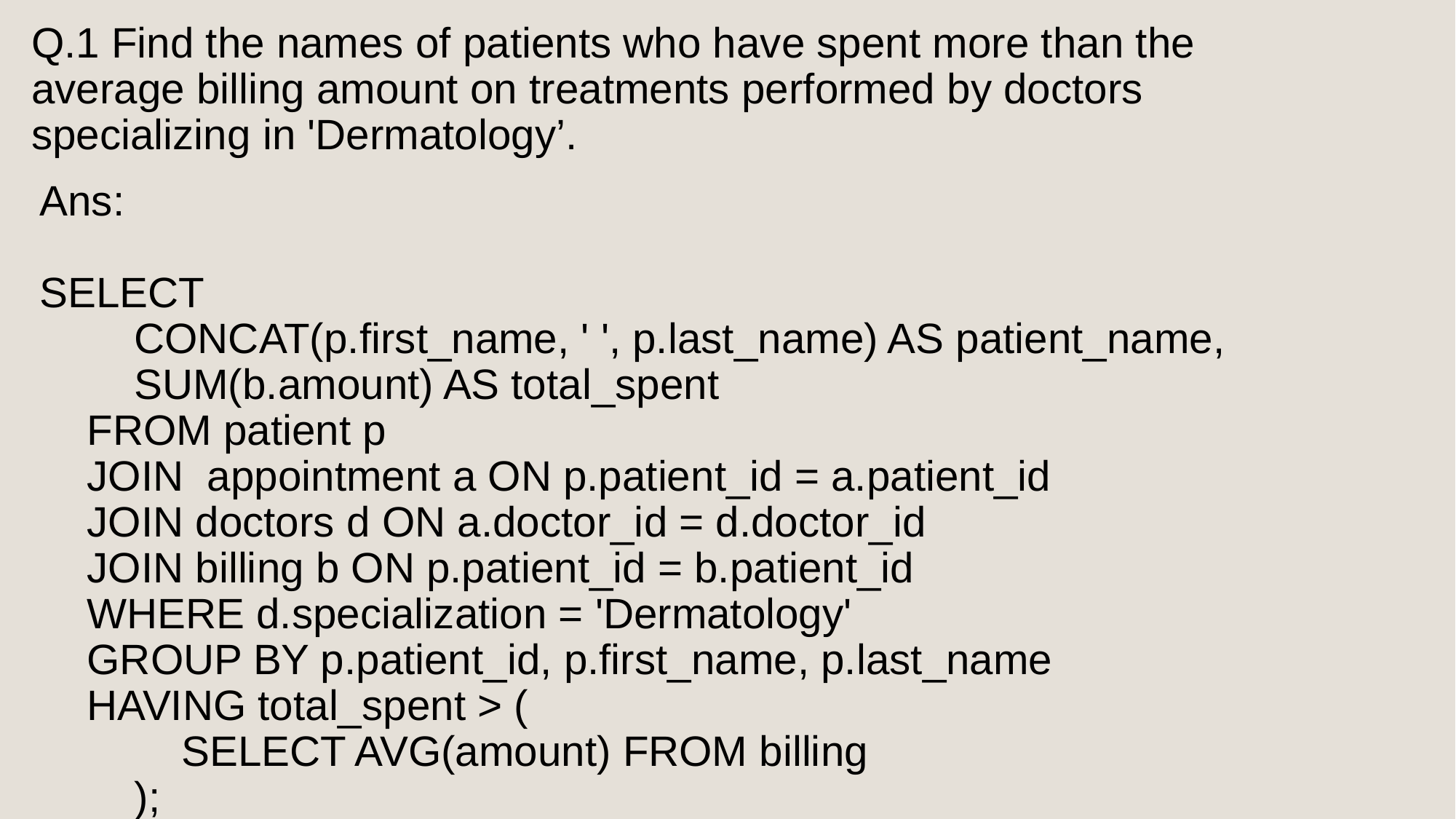

# Q.1 Find the names of patients who have spent more than the average billing amount on treatments performed by doctors specializing in 'Dermatology’.
Ans:

SELECT
        CONCAT(p.first_name, ' ', p.last_name) AS patient_name,
        SUM(b.amount) AS total_spent
    FROM patient p
    JOIN  appointment a ON p.patient_id = a.patient_id
    JOIN doctors d ON a.doctor_id = d.doctor_id
    JOIN billing b ON p.patient_id = b.patient_id
    WHERE d.specialization = 'Dermatology'
    GROUP BY p.patient_id, p.first_name, p.last_name
    HAVING total_spent > (
            SELECT AVG(amount) FROM billing
        );